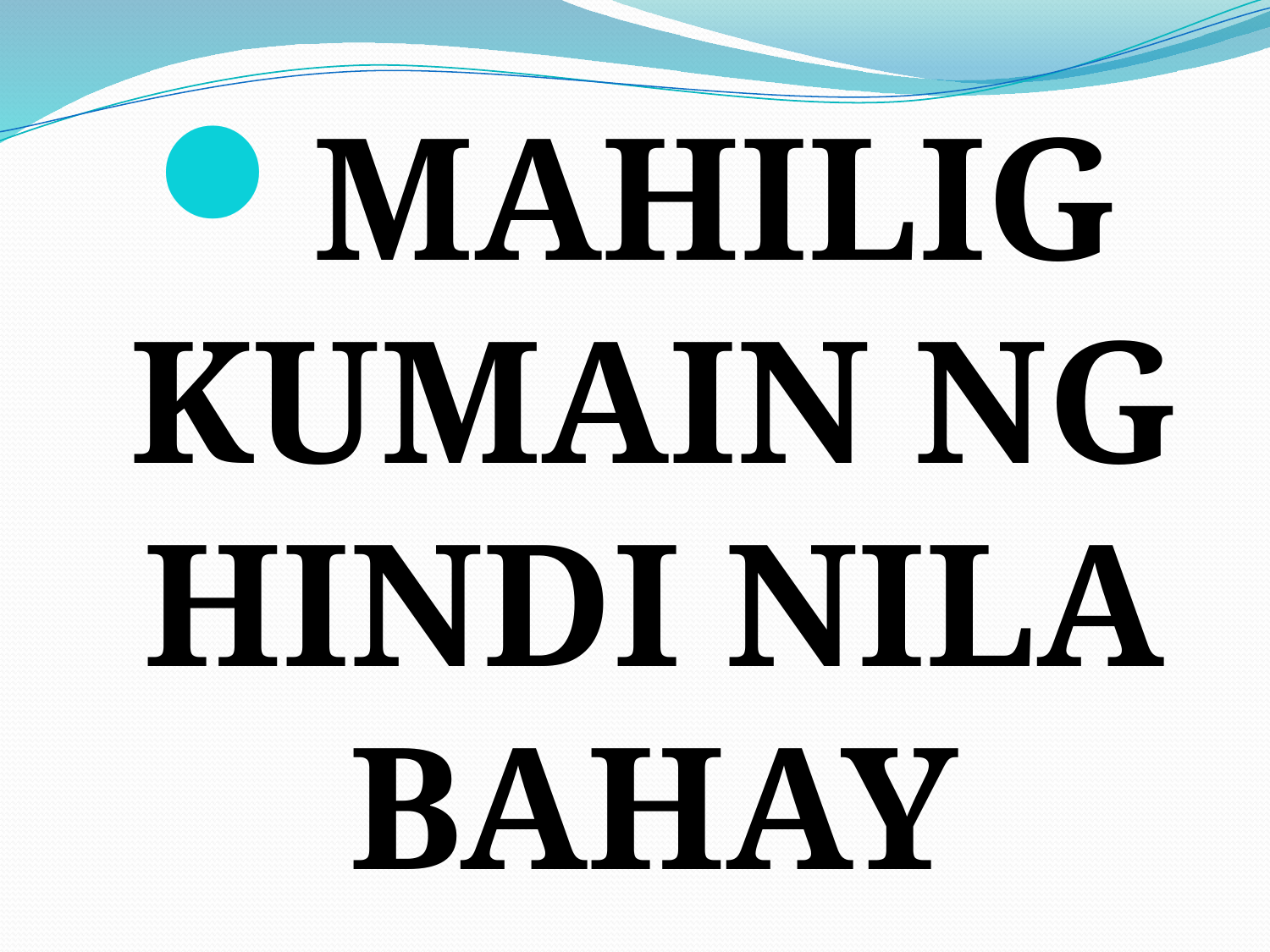

MAHILIG KUMAIN NG HINDI NILA BAHAY
#